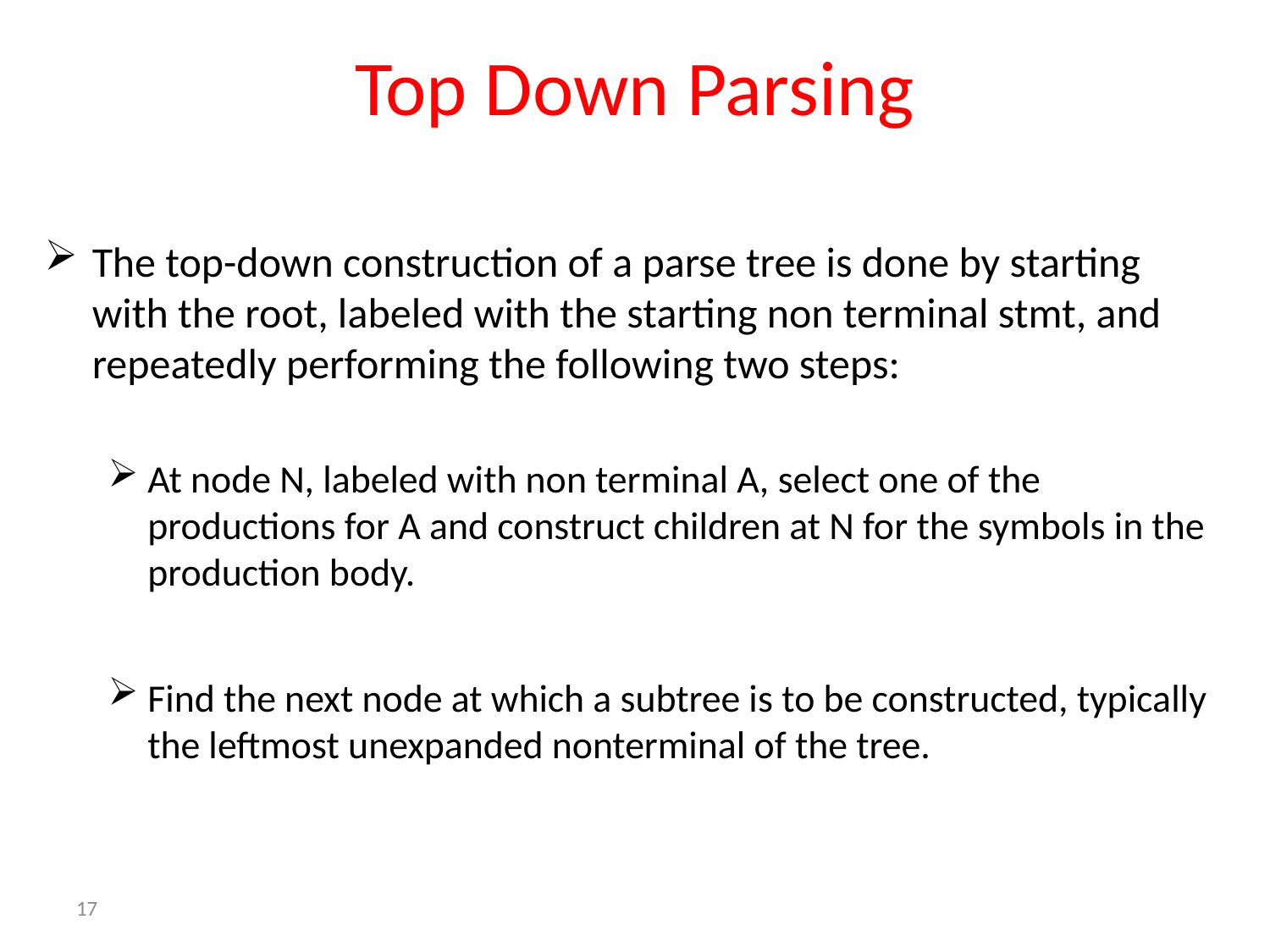

# Top Down Parsing

The top-down construction of a parse tree is done by starting with the root, labeled with the starting non terminal stmt, and repeatedly performing the following two steps:

At node N, labeled with non terminal A, select one of the productions for A and construct children at N for the symbols in the production body.

Find the next node at which a subtree is to be constructed, typically the leftmost unexpanded nonterminal of the tree.
17